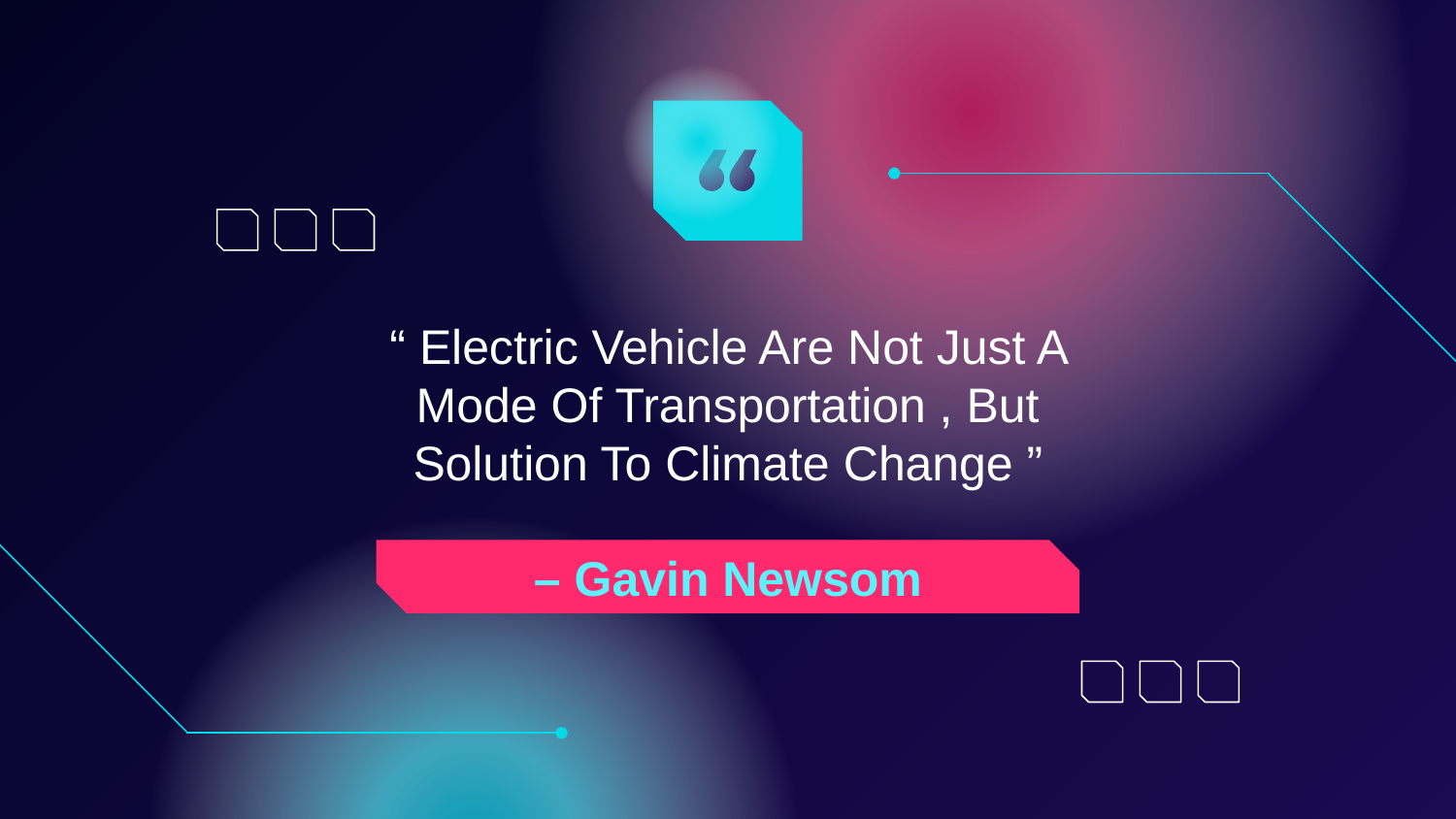

“ Electric Vehicle Are Not Just A Mode Of Transportation , But Solution To Climate Change ”

# – Gavin Newsom